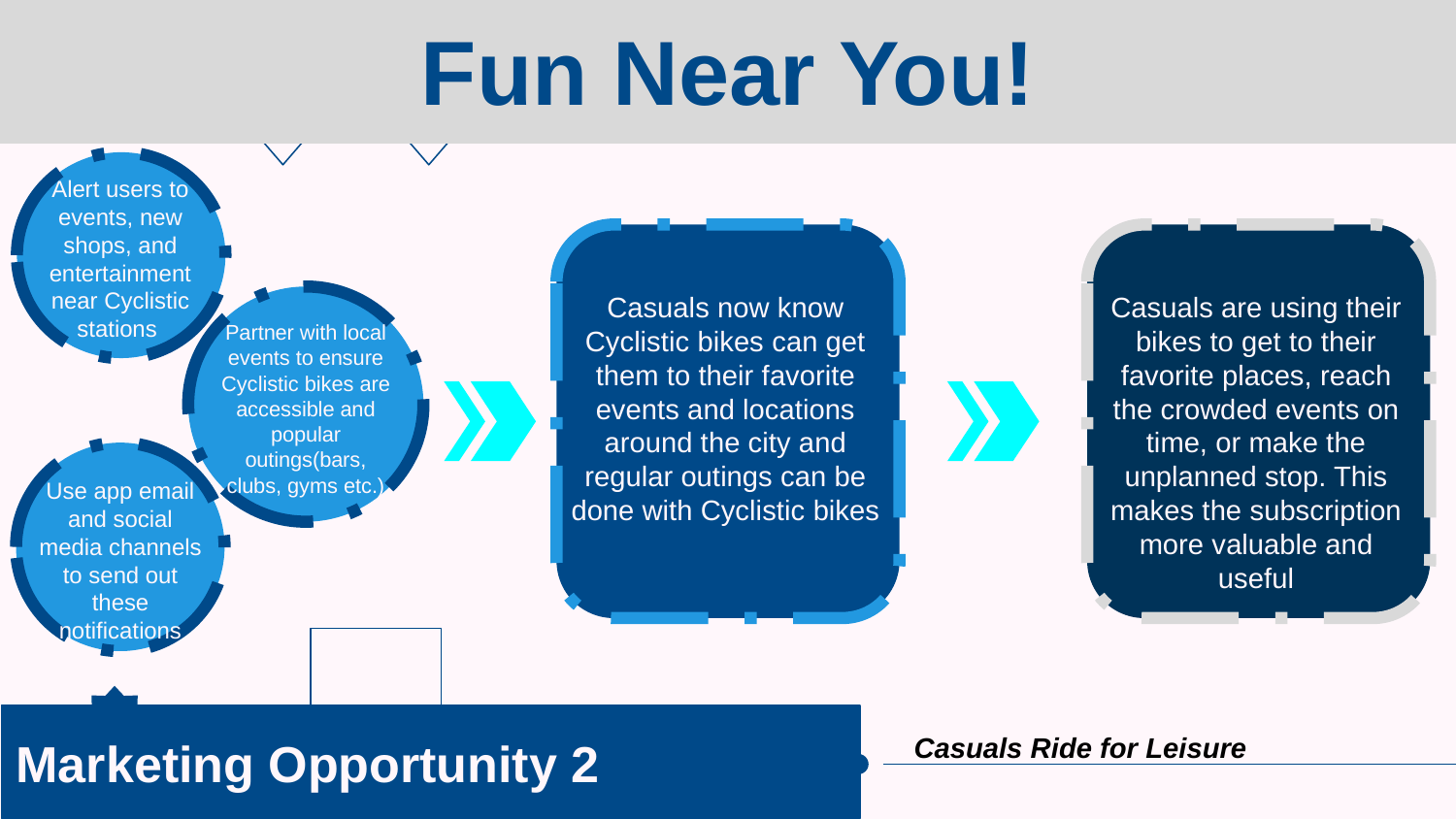

# Fun Near You!

Alert users to events, new shops, and entertainment near Cyclistic stations

Casuals now know Cyclistic bikes can get them to their favorite events and locations around the city and regular outings can be done with Cyclistic bikes
Casuals are using their bikes to get to their favorite places, reach the crowded events on time, or make the unplanned stop. This makes the subscription more valuable and useful

Partner with local events to ensure Cyclistic bikes are accessible and popular outings(bars, clubs, gyms etc.)
Casuals becom Members as they use the bikes more regularly to do things they enjoy

Use app email and social media channels to send out these notifications

Marketing Opportunity 2
Casuals Ride for Leisure